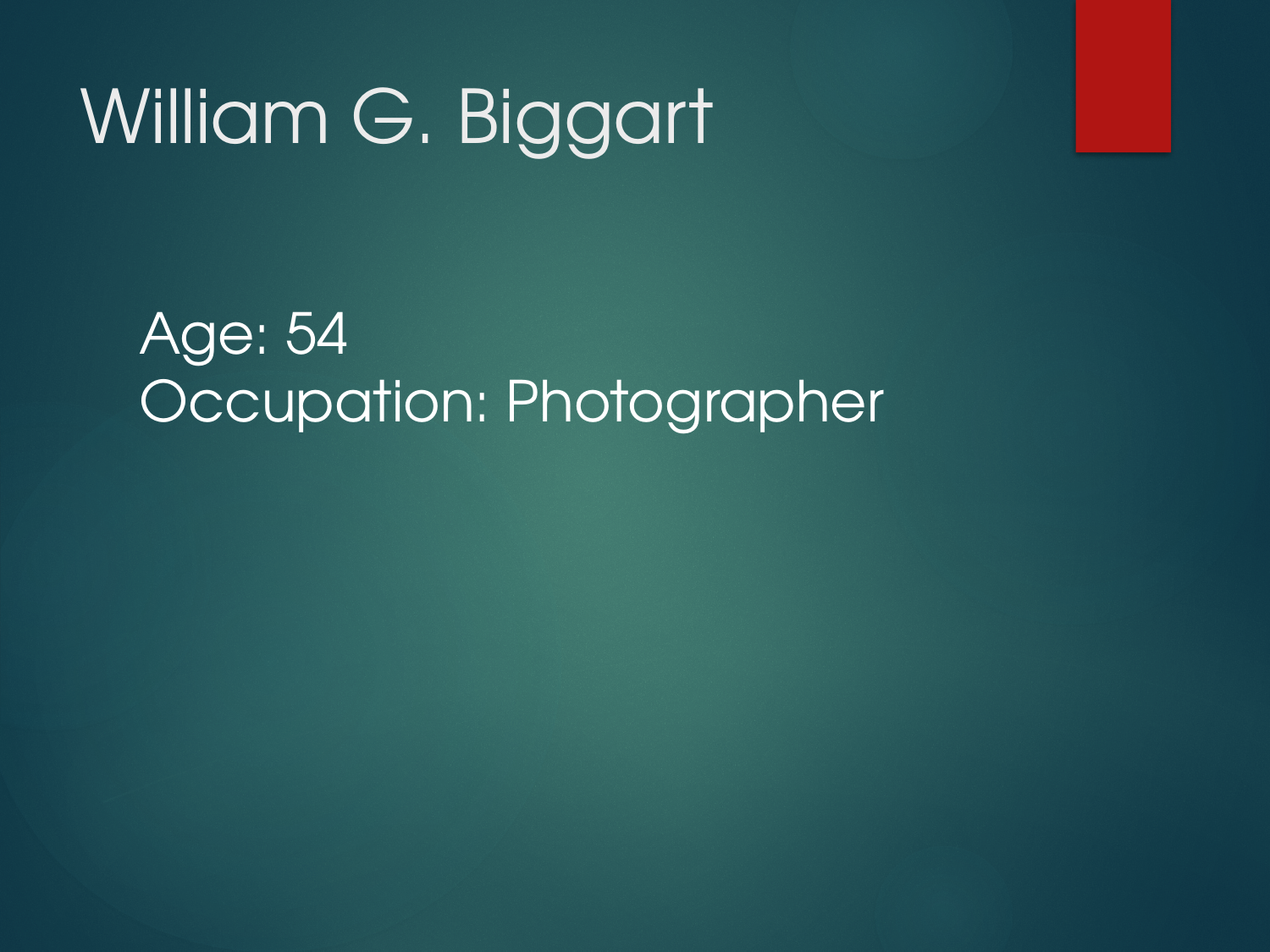

# William G. Biggart

Age: 54
Occupation: Photographer